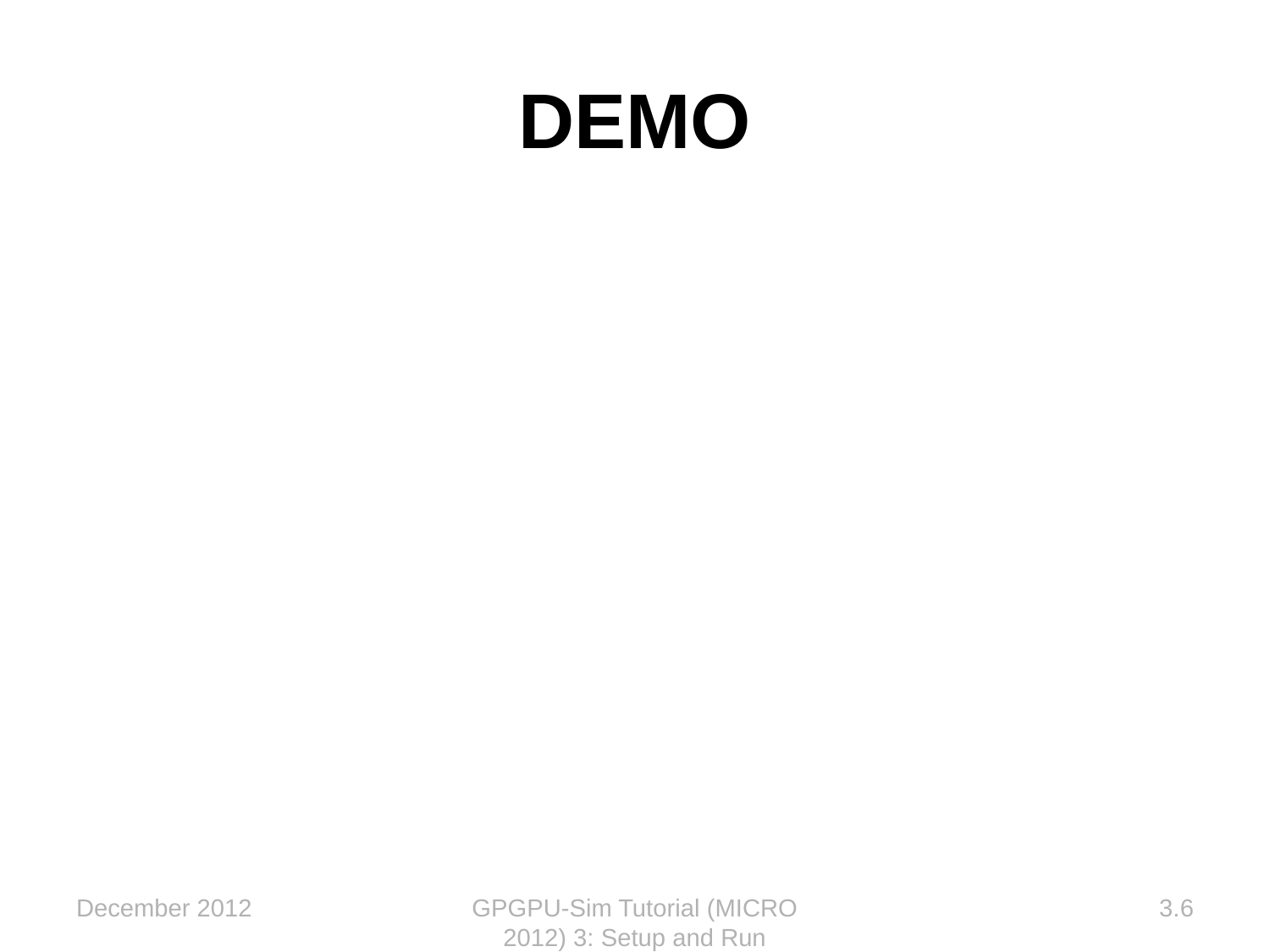

# DEMO
December 2012
GPGPU-Sim Tutorial (MICRO 2012) 3: Setup and Run
3.6